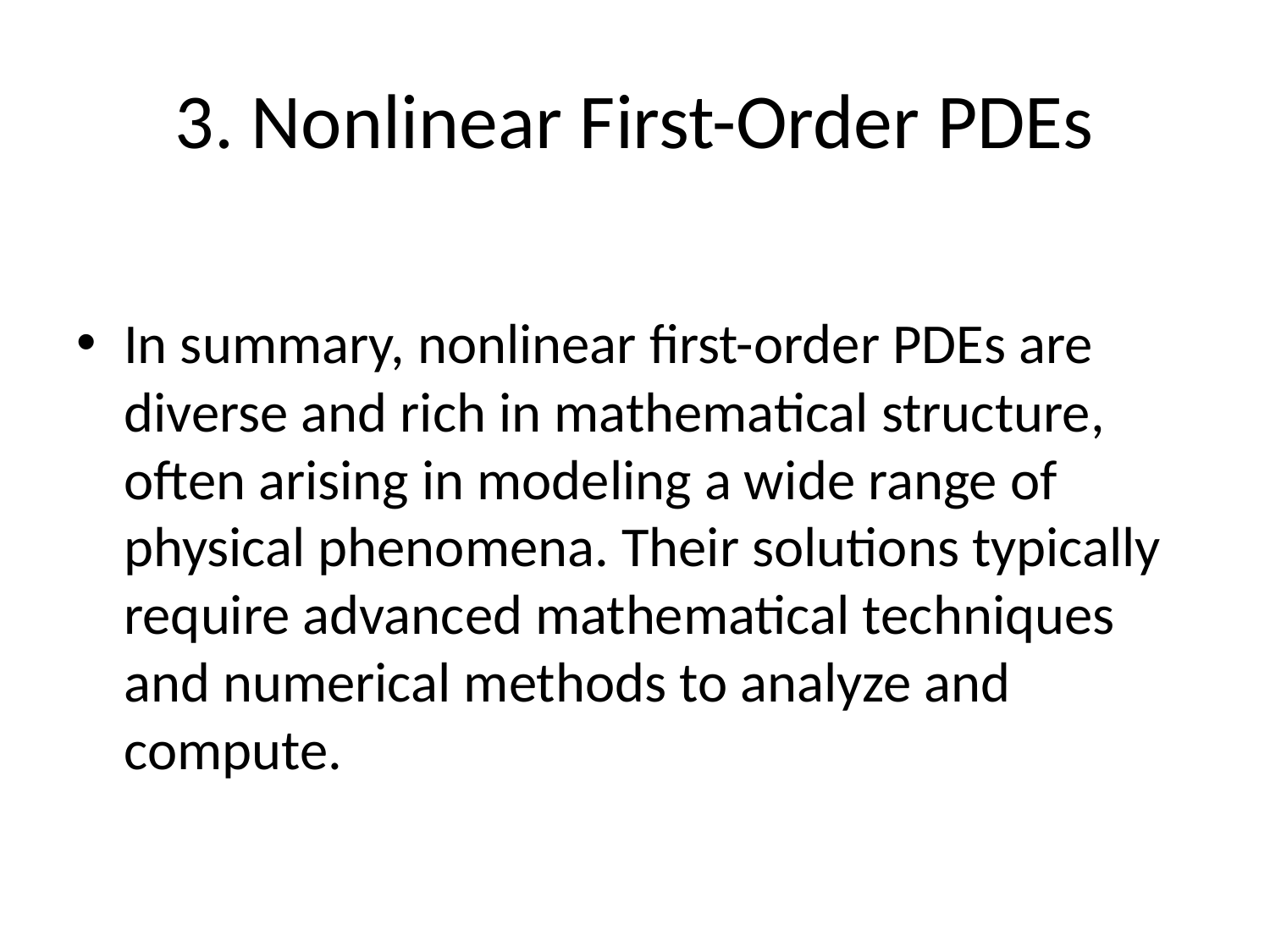

# 3. Nonlinear First-Order PDEs

In summary, nonlinear first-order PDEs are diverse and rich in mathematical structure, often arising in modeling a wide range of physical phenomena. Their solutions typically require advanced mathematical techniques and numerical methods to analyze and compute.